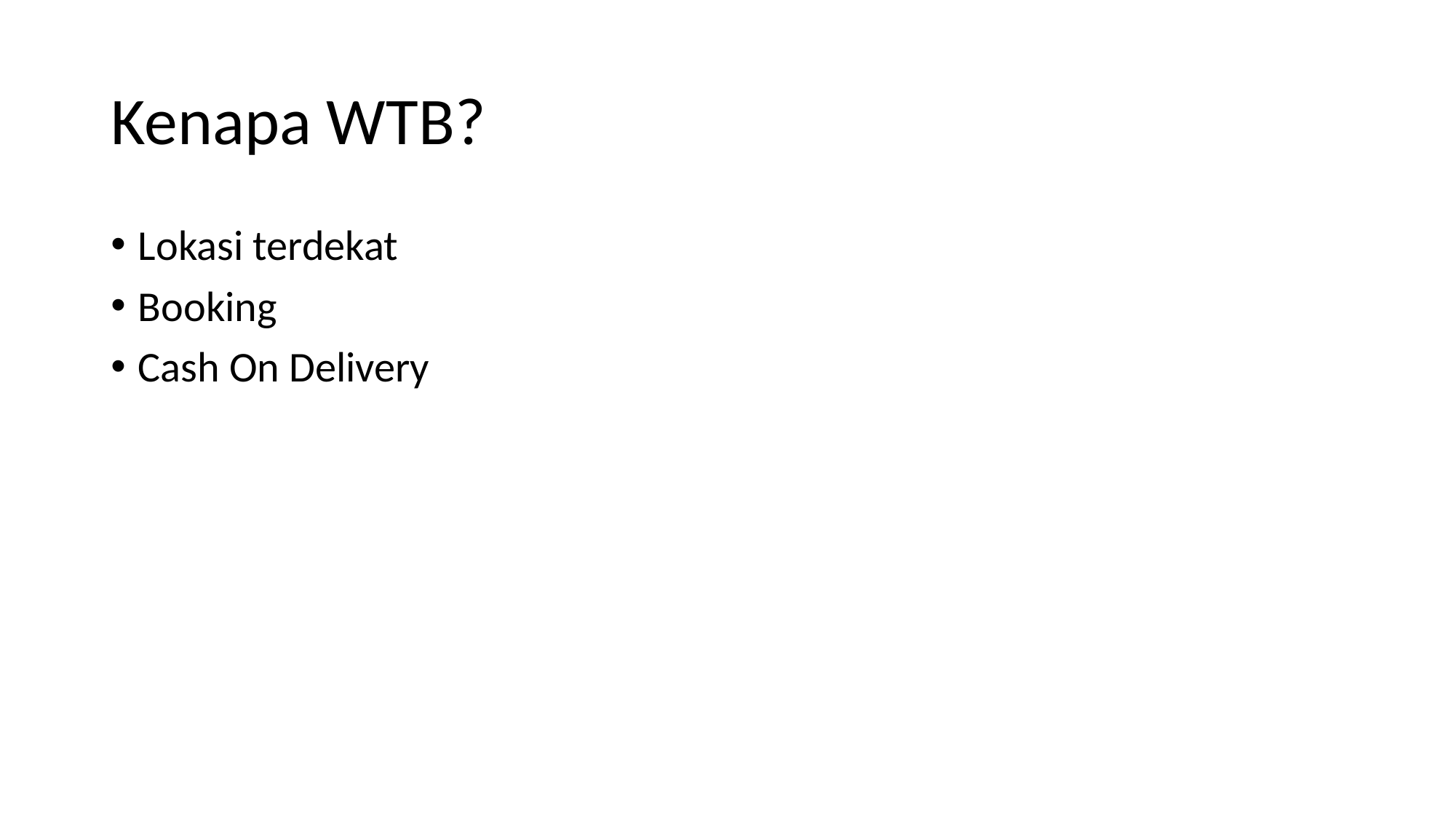

# Kenapa WTB?
Lokasi terdekat
Booking
Cash On Delivery